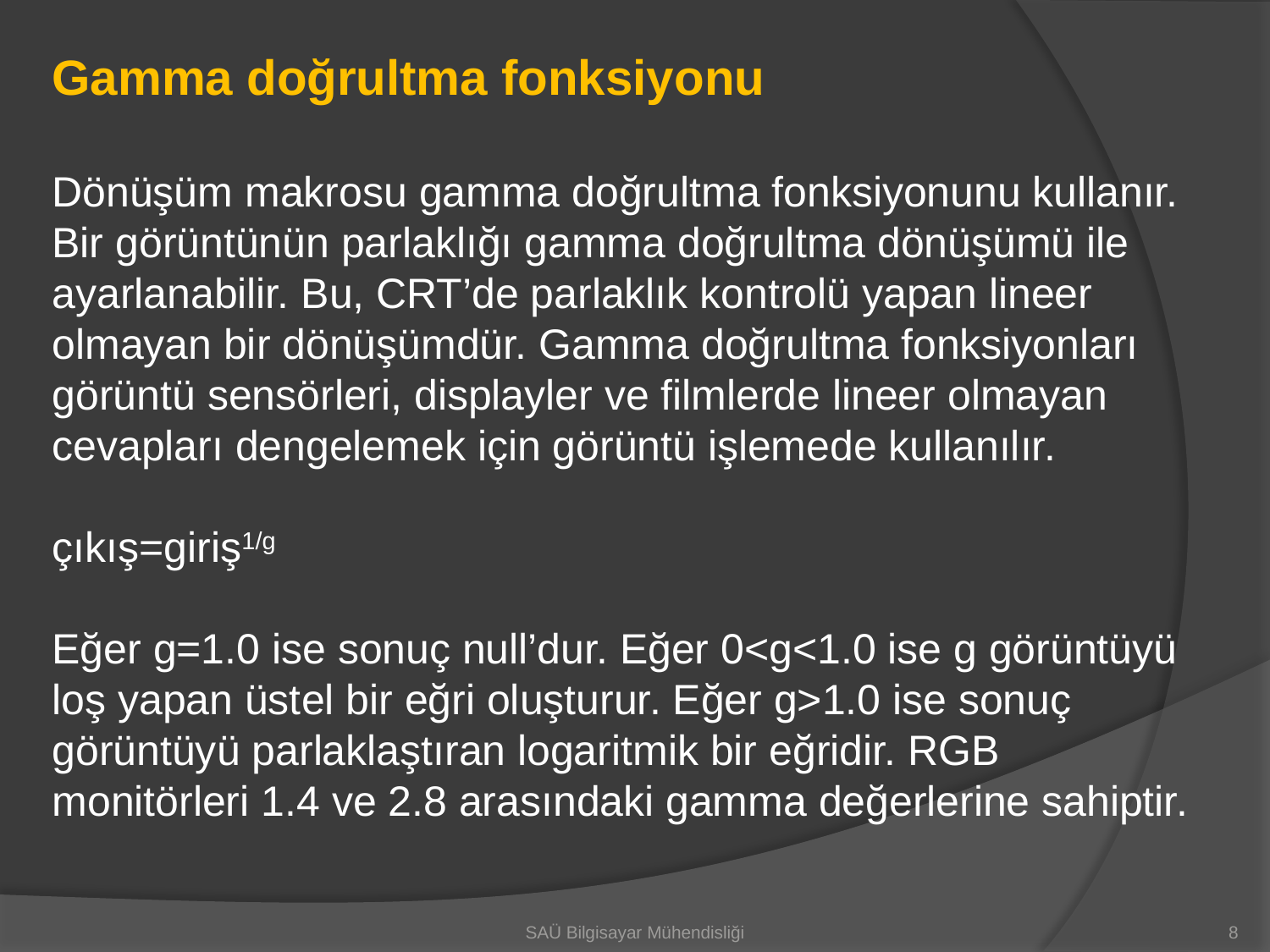

Gamma doğrultma fonksiyonu

Dönüşüm makrosu gamma doğrultma fonksiyonunu kullanır. Bir görüntünün parlaklığı gamma doğrultma dönüşümü ile ayarlanabilir. Bu, CRT’de parlaklık kontrolü yapan lineer olmayan bir dönüşümdür. Gamma doğrultma fonksiyonları görüntü sensörleri, displayler ve filmlerde lineer olmayan cevapları dengelemek için görüntü işlemede kullanılır.

çıkış=giriş1/g

Eğer g=1.0 ise sonuç null’dur. Eğer 0<g<1.0 ise g görüntüyü loş yapan üstel bir eğri oluşturur. Eğer g>1.0 ise sonuç görüntüyü parlaklaştıran logaritmik bir eğridir. RGB monitörleri 1.4 ve 2.8 arasındaki gamma değerlerine sahiptir.

SAÜ Bilgisayar Mühendisliği
8